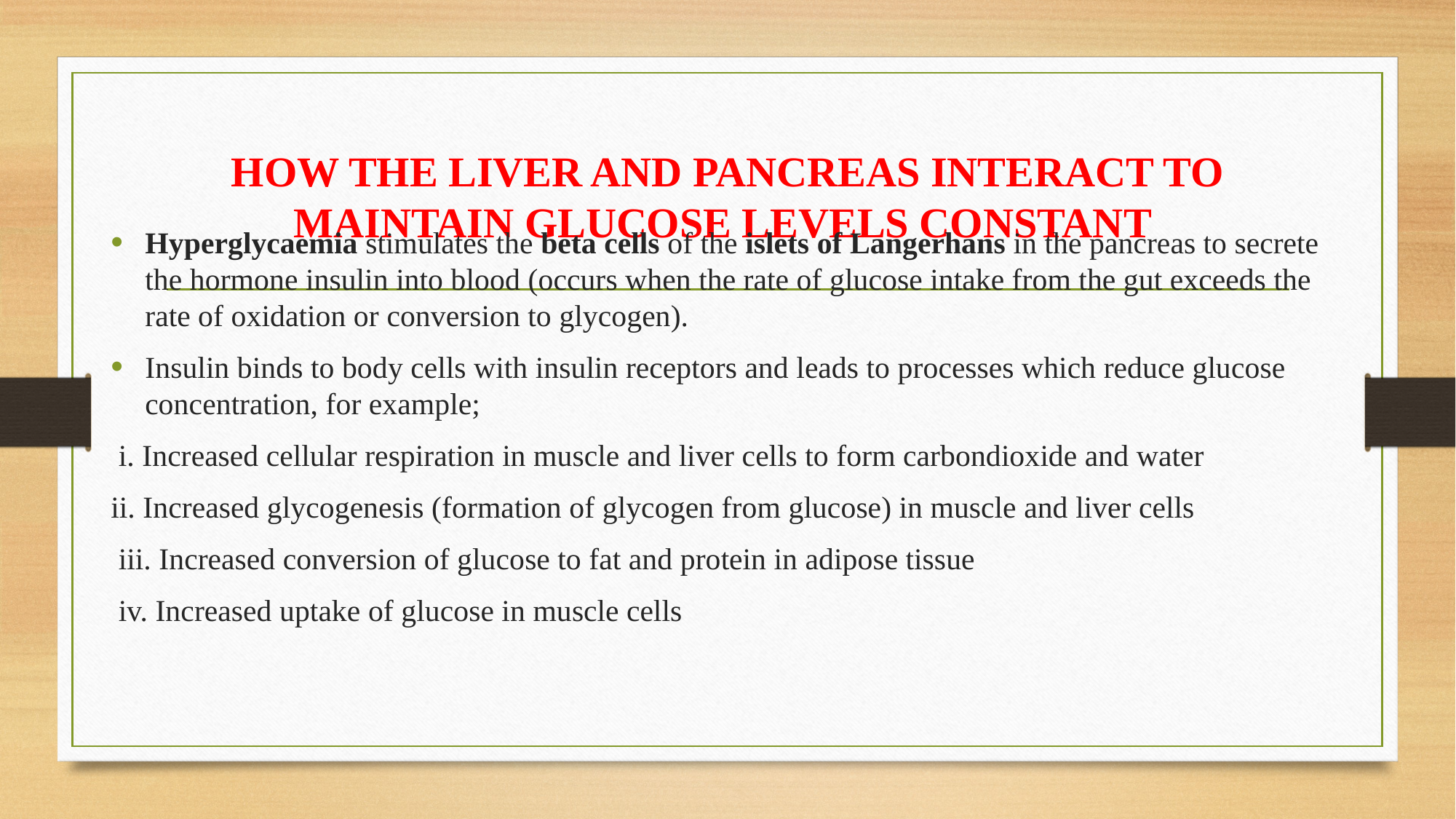

# HOW THE LIVER AND PANCREAS INTERACT TO MAINTAIN GLUCOSE LEVELS CONSTANT
Hyperglycaemia stimulates the beta cells of the islets of Langerhans in the pancreas to secrete the hormone insulin into blood (occurs when the rate of glucose intake from the gut exceeds the rate of oxidation or conversion to glycogen).
Insulin binds to body cells with insulin receptors and leads to processes which reduce glucose concentration, for example;
 i. Increased cellular respiration in muscle and liver cells to form carbondioxide and water
ii. Increased glycogenesis (formation of glycogen from glucose) in muscle and liver cells
 iii. Increased conversion of glucose to fat and protein in adipose tissue
 iv. Increased uptake of glucose in muscle cells